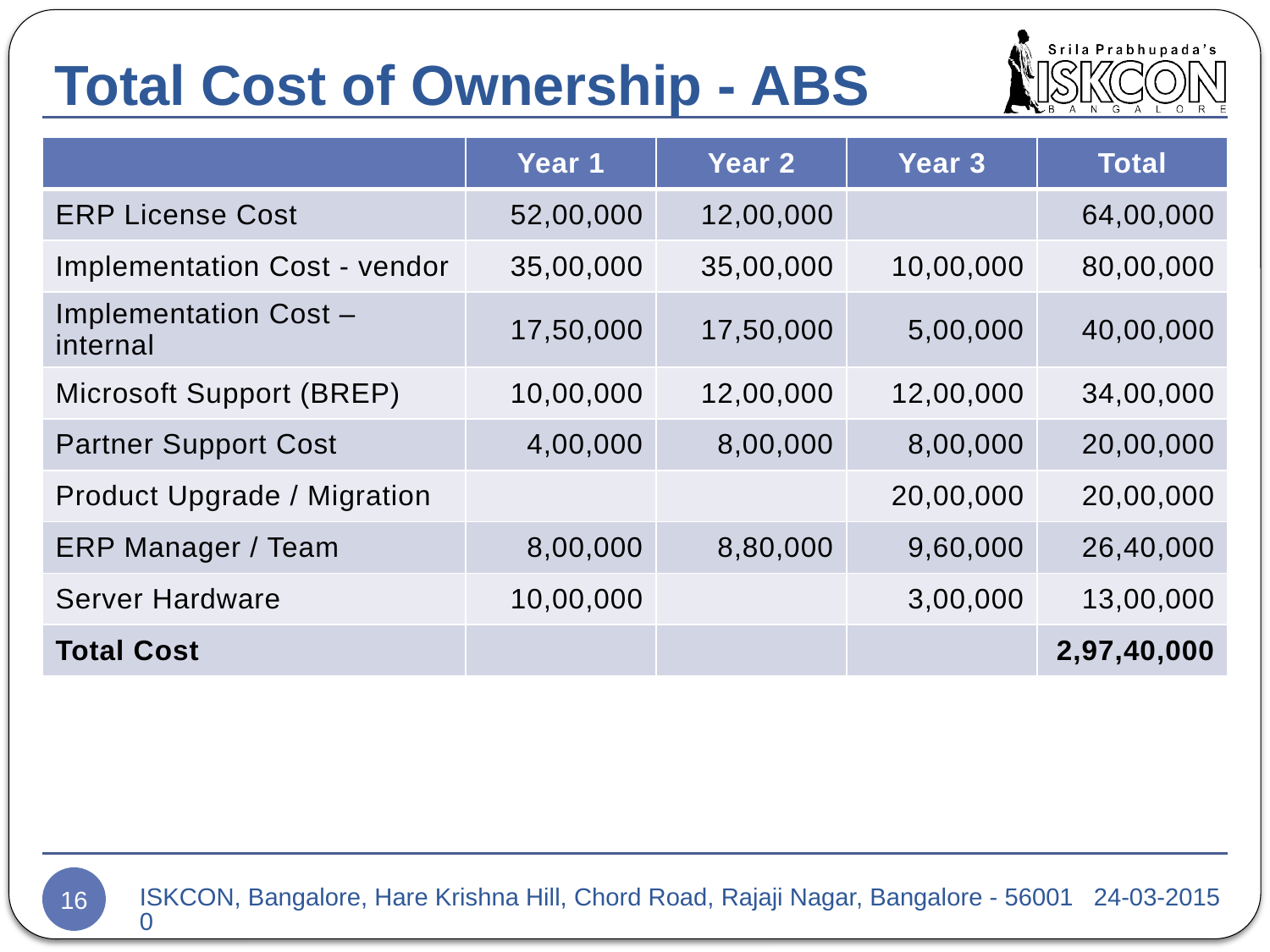

# Total Cost of Ownership - ABS
|  | Year 1 | Year 2 | Year 3 | Total |
| --- | --- | --- | --- | --- |
| ERP License Cost | 52,00,000 | 12,00,000 |  | 64,00,000 |
| Implementation Cost - vendor | 35,00,000 | 35,00,000 | 10,00,000 | 80,00,000 |
| Implementation Cost – internal | 17,50,000 | 17,50,000 | 5,00,000 | 40,00,000 |
| Microsoft Support (BREP) | 10,00,000 | 12,00,000 | 12,00,000 | 34,00,000 |
| Partner Support Cost | 4,00,000 | 8,00,000 | 8,00,000 | 20,00,000 |
| Product Upgrade / Migration |  |  | 20,00,000 | 20,00,000 |
| ERP Manager / Team | 8,00,000 | 8,80,000 | 9,60,000 | 26,40,000 |
| Server Hardware | 10,00,000 |  | 3,00,000 | 13,00,000 |
| Total Cost |  |  |  | 2,97,40,000 |
24-03-2015
ISKCON, Bangalore, Hare Krishna Hill, Chord Road, Rajaji Nagar, Bangalore - 560010
16